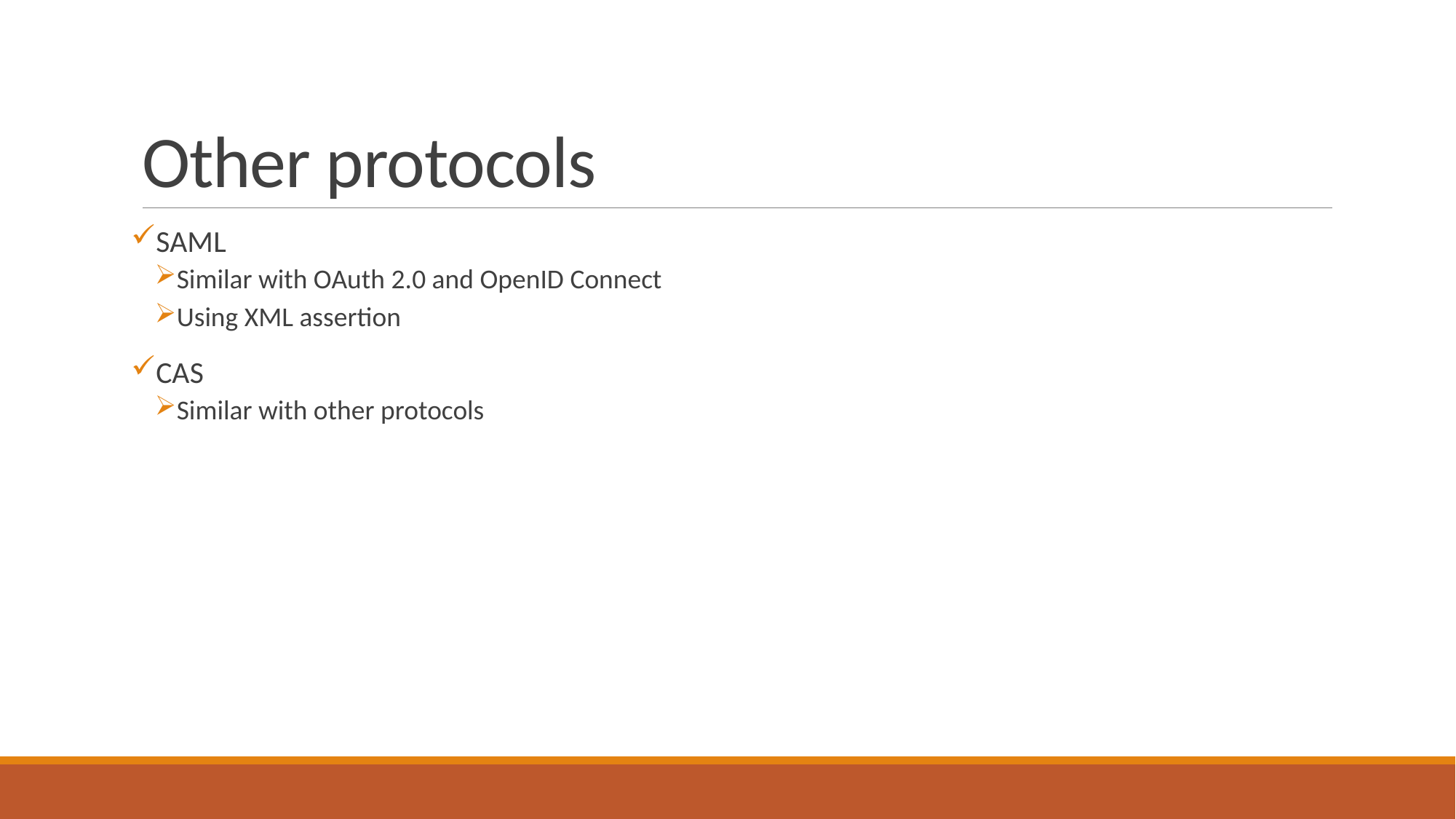

# Other protocols
SAML
Similar with OAuth 2.0 and OpenID Connect
Using XML assertion
CAS
Similar with other protocols